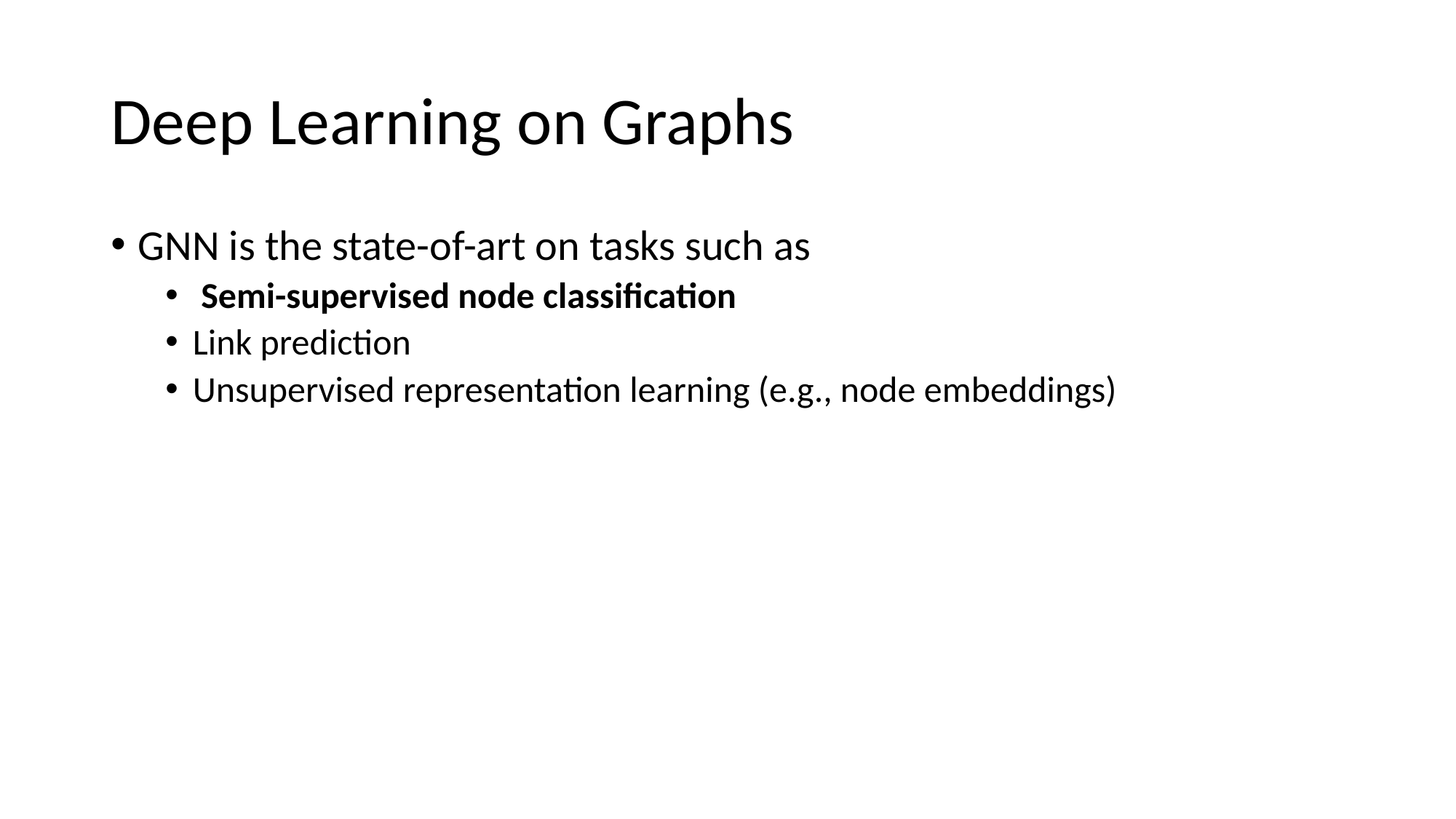

# Deep Learning on Graphs
GNN is the state-of-art on tasks such as
 Semi-supervised node classification
Link prediction
Unsupervised representation learning (e.g., node embeddings)